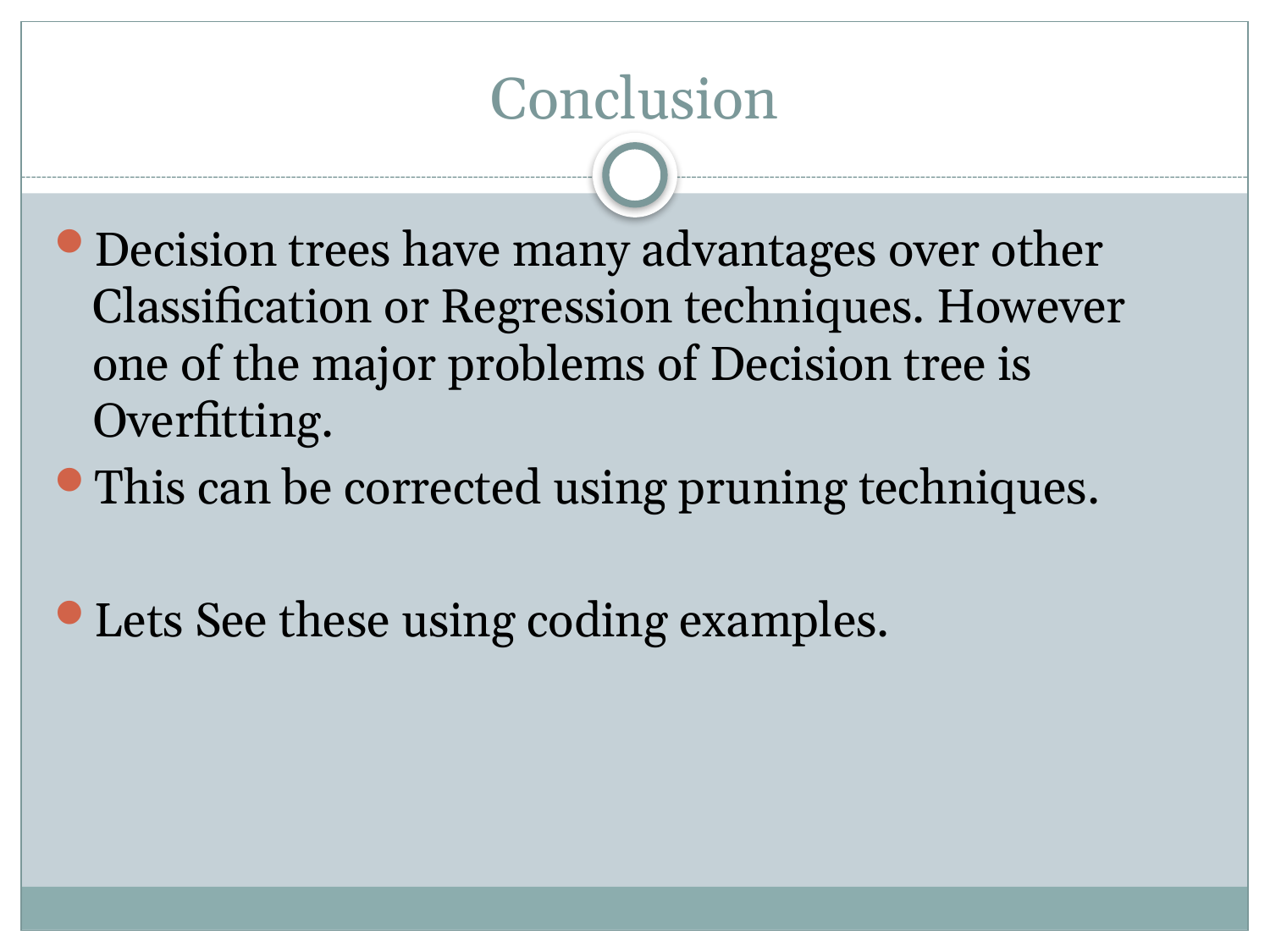

# Conclusion
Decision trees have many advantages over other Classification or Regression techniques. However one of the major problems of Decision tree is Overfitting.
This can be corrected using pruning techniques.

Lets See these using coding examples.